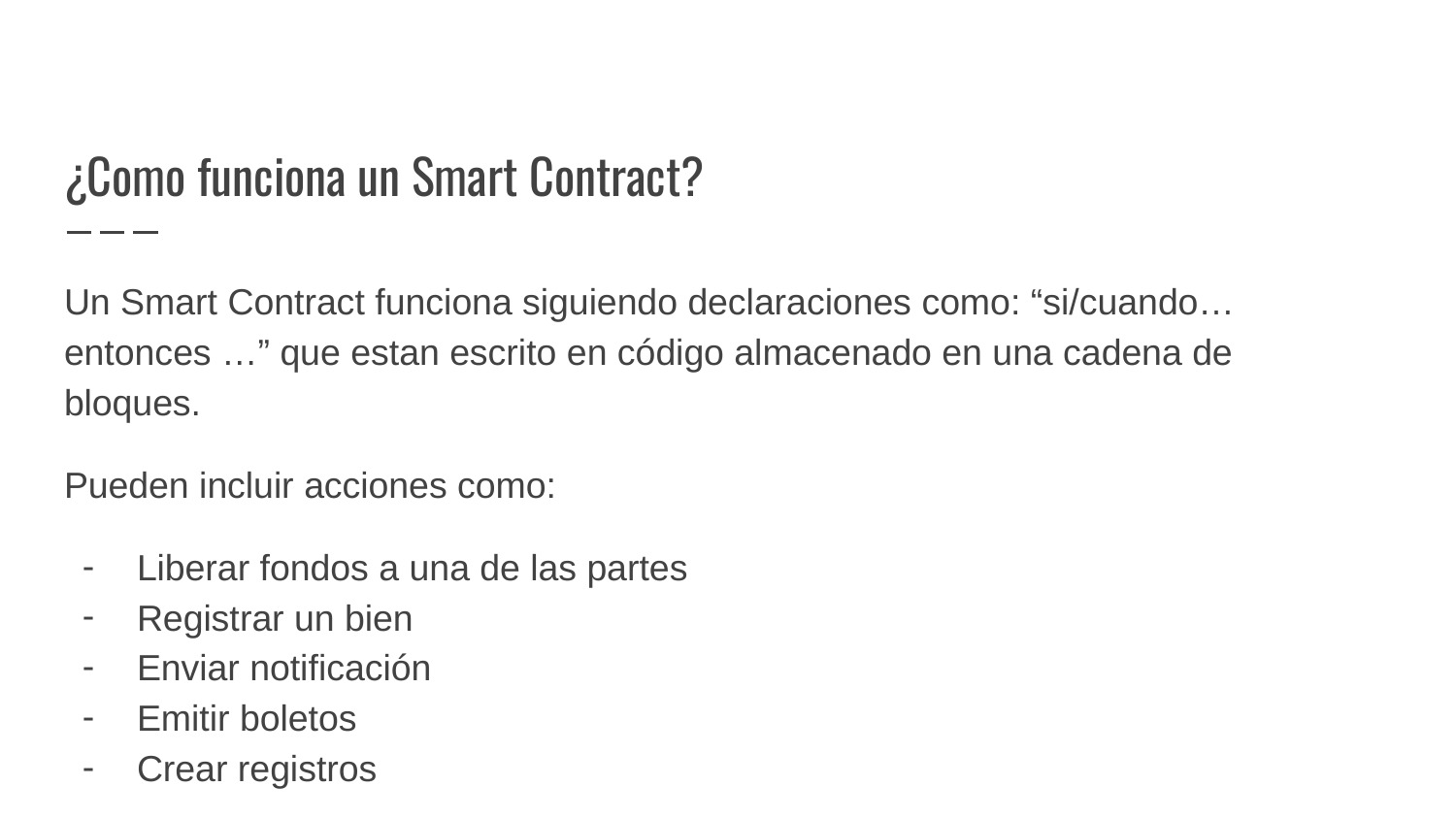

# ¿Como funciona un Smart Contract?
Un Smart Contract funciona siguiendo declaraciones como: “si/cuando… entonces …” que estan escrito en código almacenado en una cadena de bloques.
Pueden incluir acciones como:
Liberar fondos a una de las partes
Registrar un bien
Enviar notificación
Emitir boletos
Crear registros